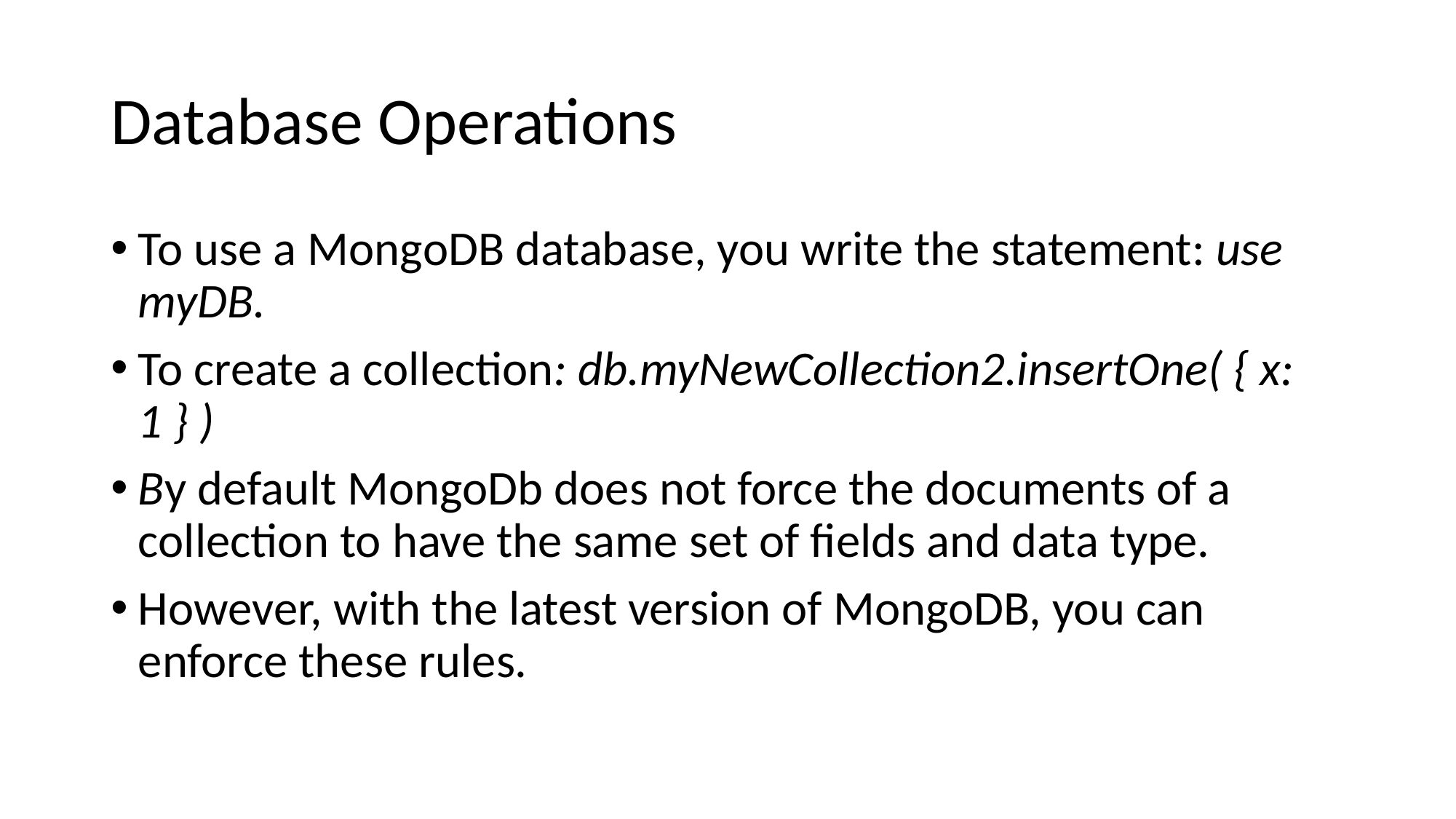

# Database Operations
To use a MongoDB database, you write the statement: use myDB.
To create a collection: db.myNewCollection2.insertOne( { x: 1 } )
By default MongoDb does not force the documents of a collection to have the same set of fields and data type.
However, with the latest version of MongoDB, you can enforce these rules.